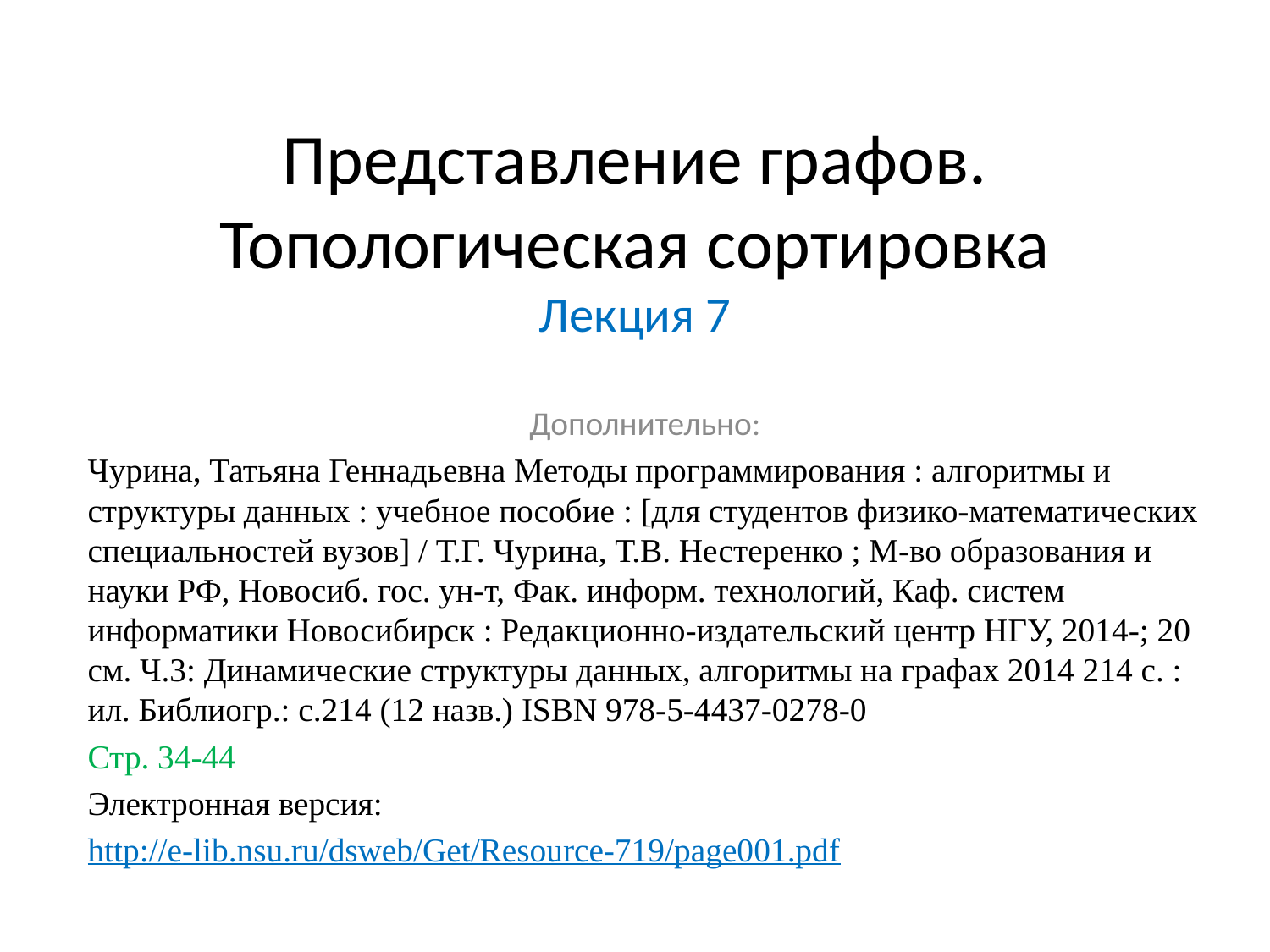

# Представление графов. Топологическая сортировка Лекция 7
Дополнительно:
Чурина, Татьяна Геннадьевна Методы программирования : алгоритмы и структуры данных : учебное пособие : [для студентов физико-математических специальностей вузов] / Т.Г. Чурина, Т.В. Нестеренко ; М-во образования и науки РФ, Новосиб. гос. ун-т, Фак. информ. технологий, Каф. систем информатики Новосибирск : Редакционно-издательский центр НГУ, 2014-; 20 см. Ч.3: Динамические структуры данных, алгоритмы на графах 2014 214 с. : ил. Библиогр.: с.214 (12 назв.) ISBN 978-5-4437-0278-0
Стр. 34-44
Электронная версия:
http://e-lib.nsu.ru/dsweb/Get/Resource-719/page001.pdf